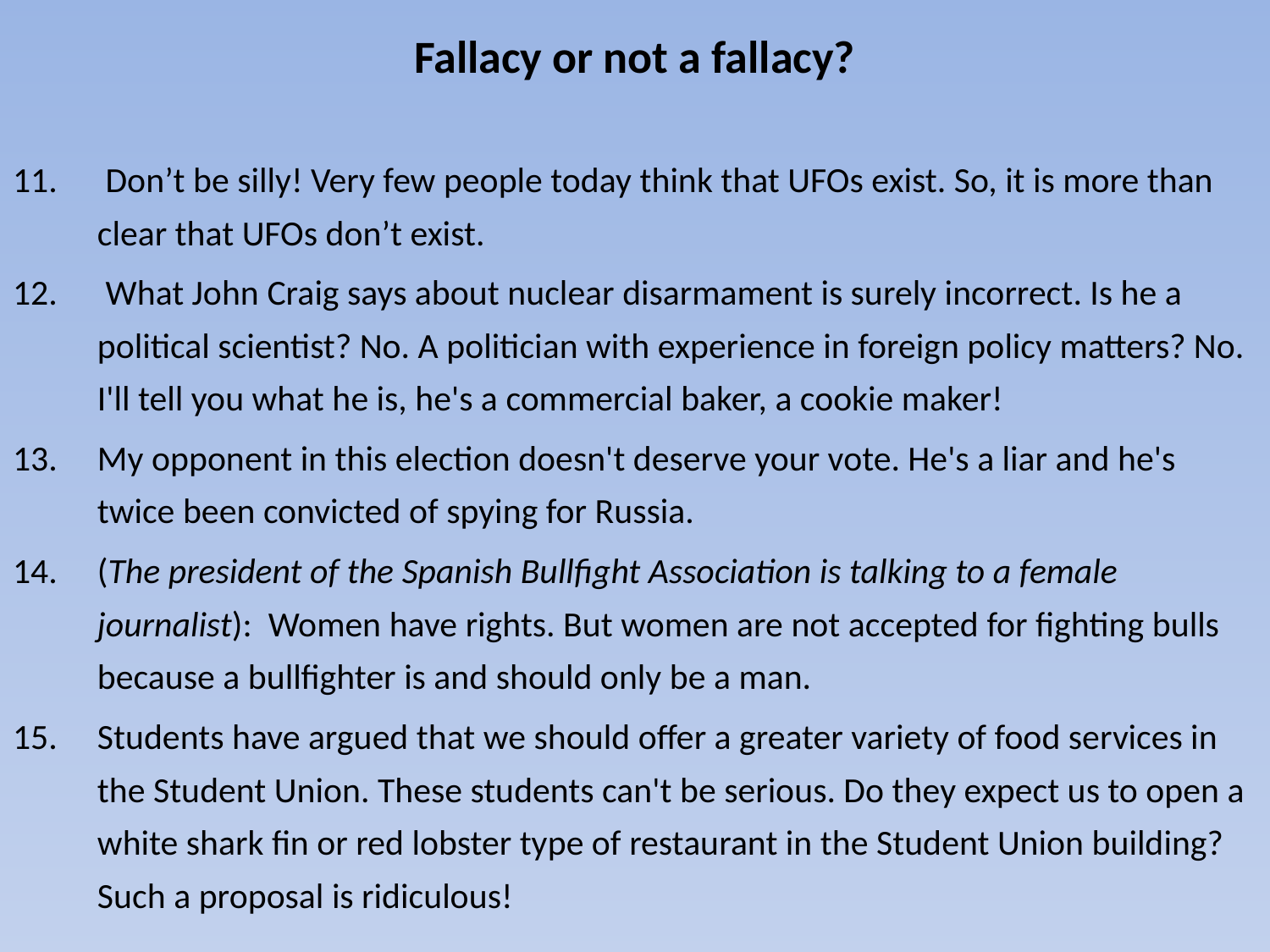

# Fallacy or not a fallacy?
 Don’t be silly! Very few people today think that UFOs exist. So, it is more than clear that UFOs don’t exist.
 What John Craig says about nuclear disarmament is surely incorrect. Is he a political scientist? No. A politician with experience in foreign policy matters? No. I'll tell you what he is, he's a commercial baker, a cookie maker!
My opponent in this election doesn't deserve your vote. He's a liar and he's twice been convicted of spying for Russia.
(The president of the Spanish Bullfight Association is talking to a female journalist):  Women have rights. But women are not accepted for fighting bulls because a bullfighter is and should only be a man.
Students have argued that we should offer a greater variety of food services in the Student Union. These students can't be serious. Do they expect us to open a white shark fin or red lobster type of restaurant in the Student Union building? Such a proposal is ridiculous!